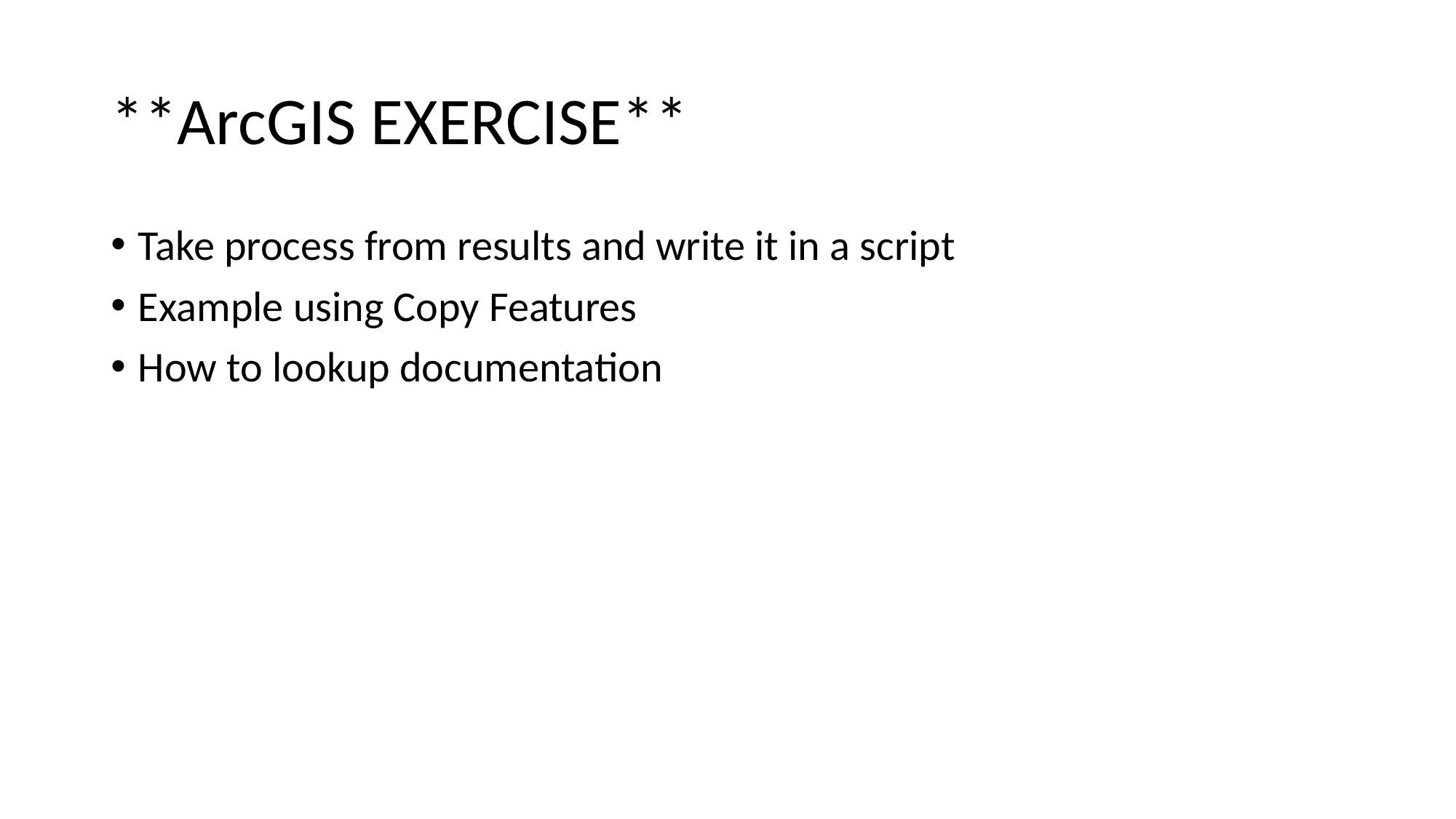

# **ArcGIS EXERCISE**
Take process from results and write it in a script
Example using Copy Features
How to lookup documentation